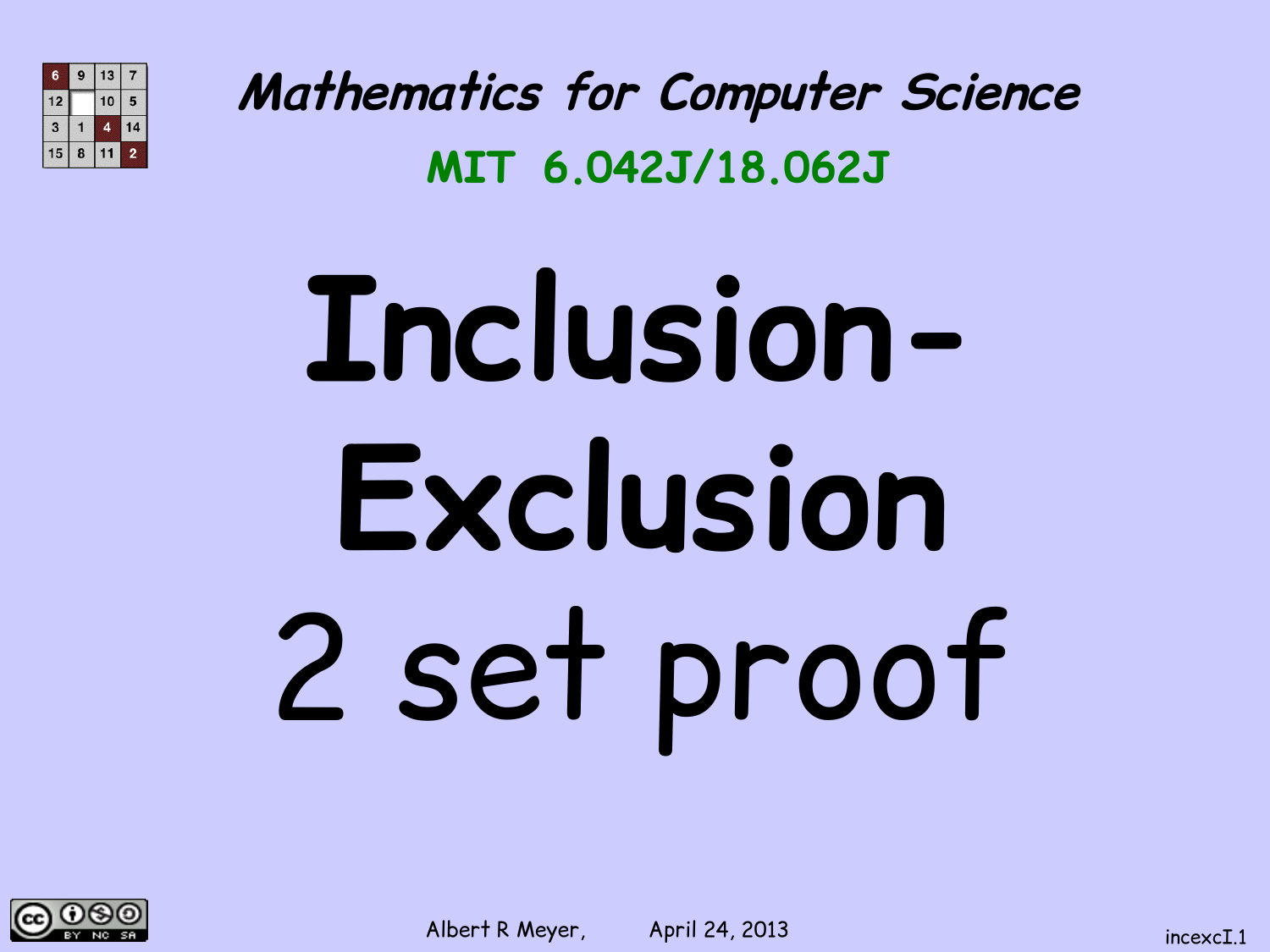

Mathematics for Computer Science
MIT 6.042J/18.062J
Inclusion-Exclusion
2 set proof
incexcI.1